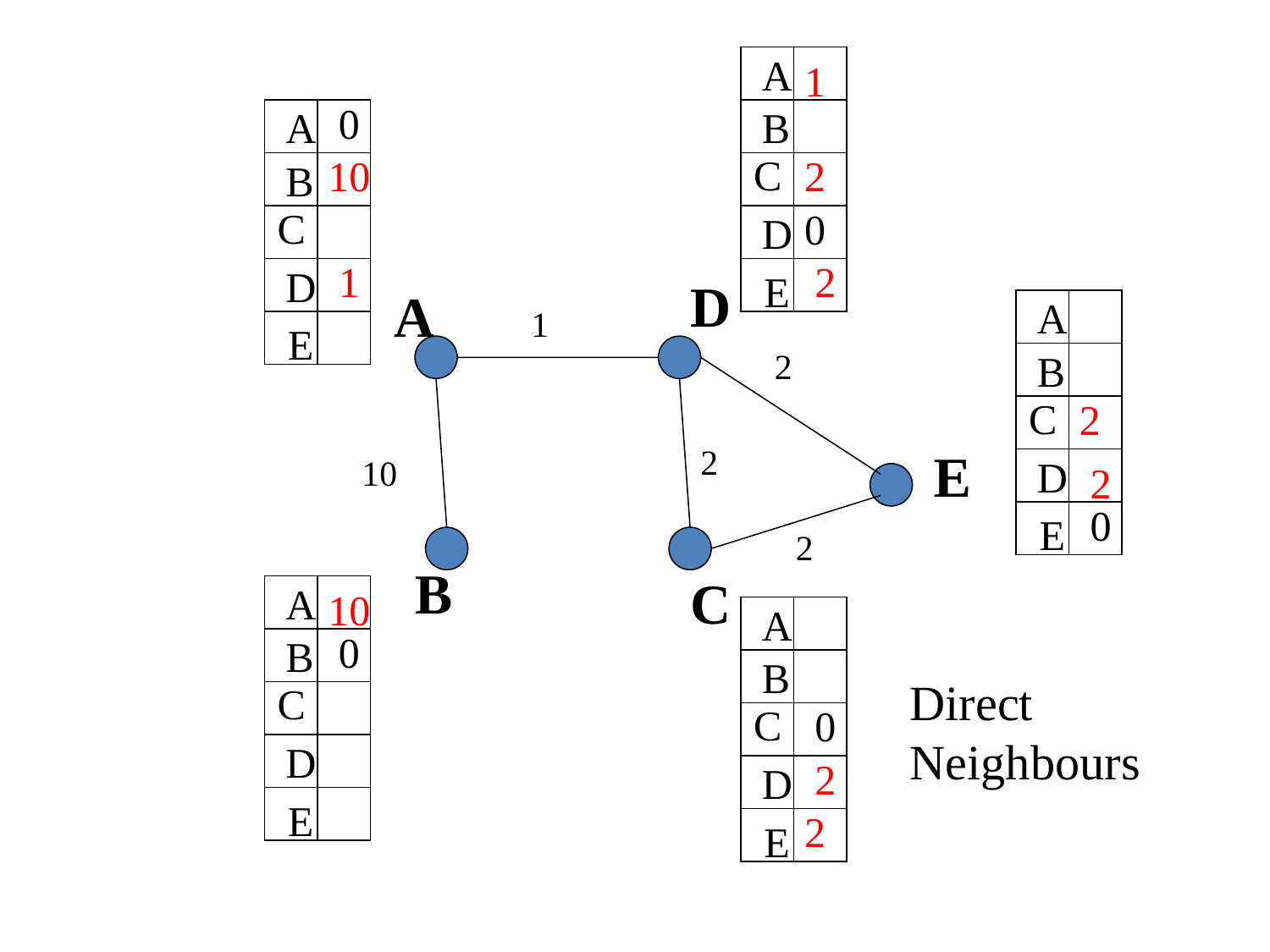

A

B
C
D
E
1
0
A

B
C
D
E
10
2
0
1
2
D
A
1

2

2
E
10

2

B
C
A

B
C
D
E
2
2
0
A

B
C
D
E
10
A

B
C
D
E
0
Direct
Neighbours
0
2
2